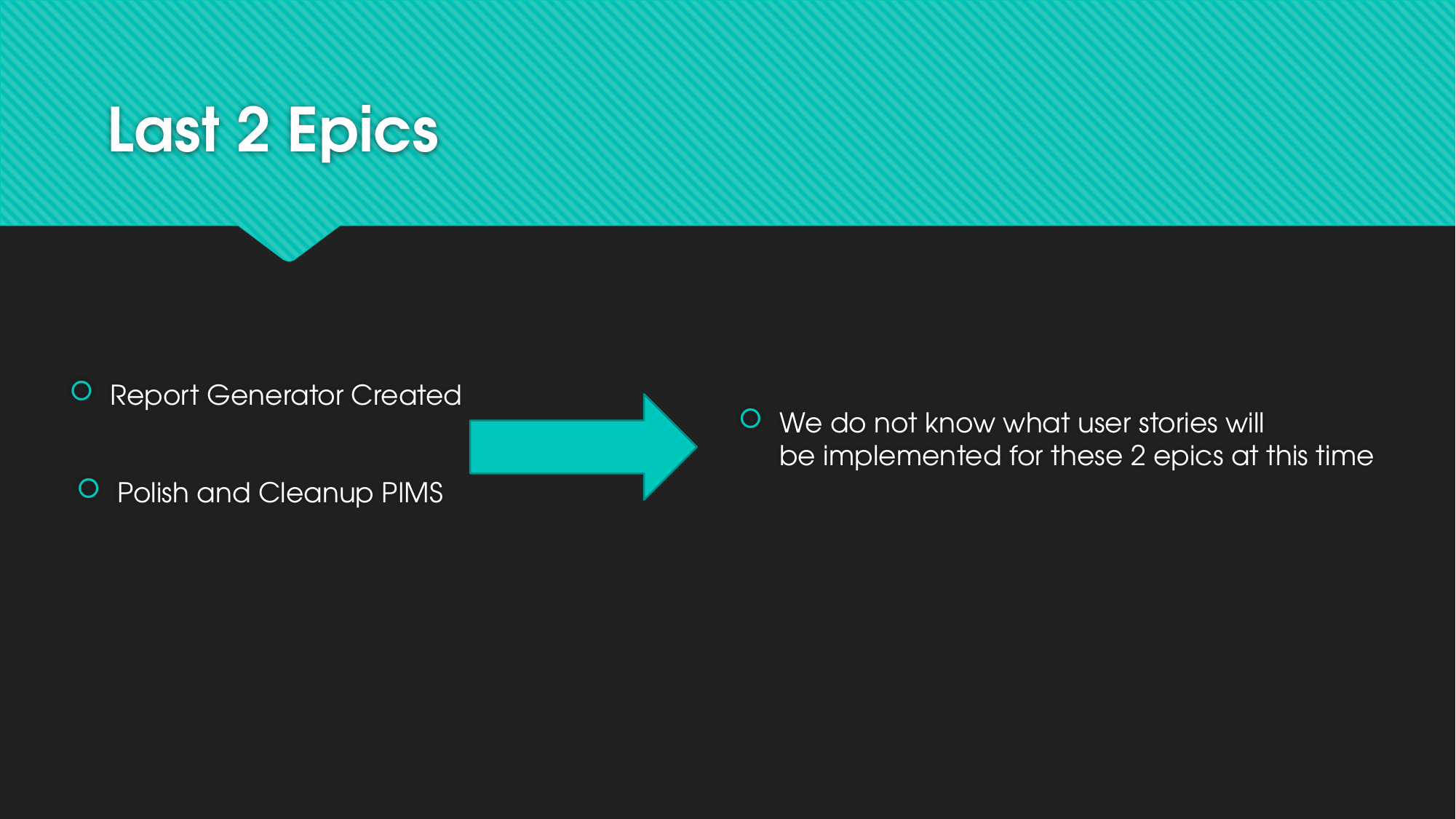

# Last 2 Epics
Report Generator Created
We do not know what user stories will
be implemented for these 2 epics at this time

Polish and Cleanup PIMS